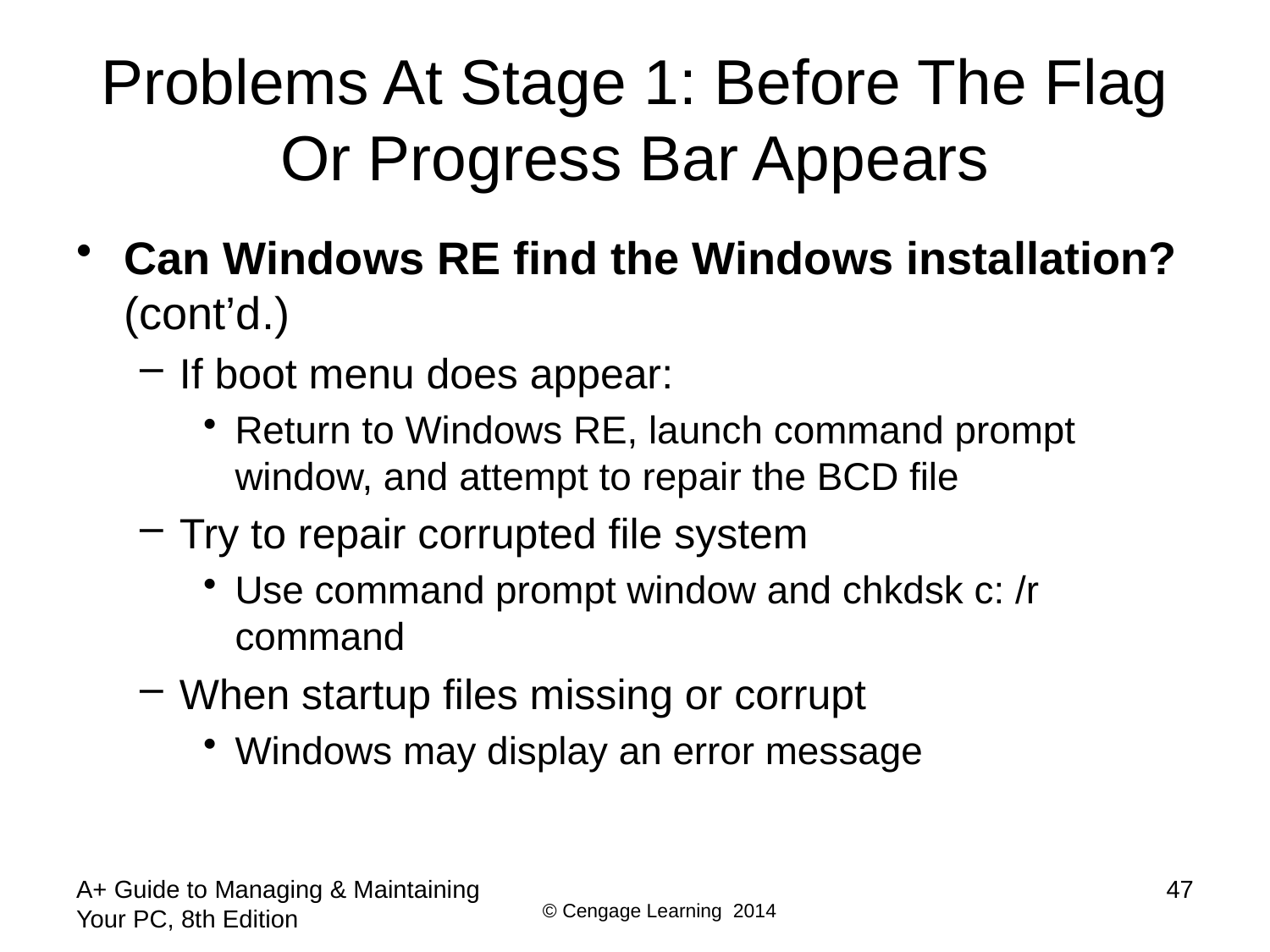

# Problems At Stage 1: Before The Flag Or Progress Bar Appears
Can Windows RE find the Windows installation? (cont’d.)
If boot menu does appear:
Return to Windows RE, launch command prompt window, and attempt to repair the BCD file
Try to repair corrupted file system
Use command prompt window and chkdsk c: /r command
When startup files missing or corrupt
Windows may display an error message

A+ Guide to Managing & Maintaining Your PC, 8th Edition
47